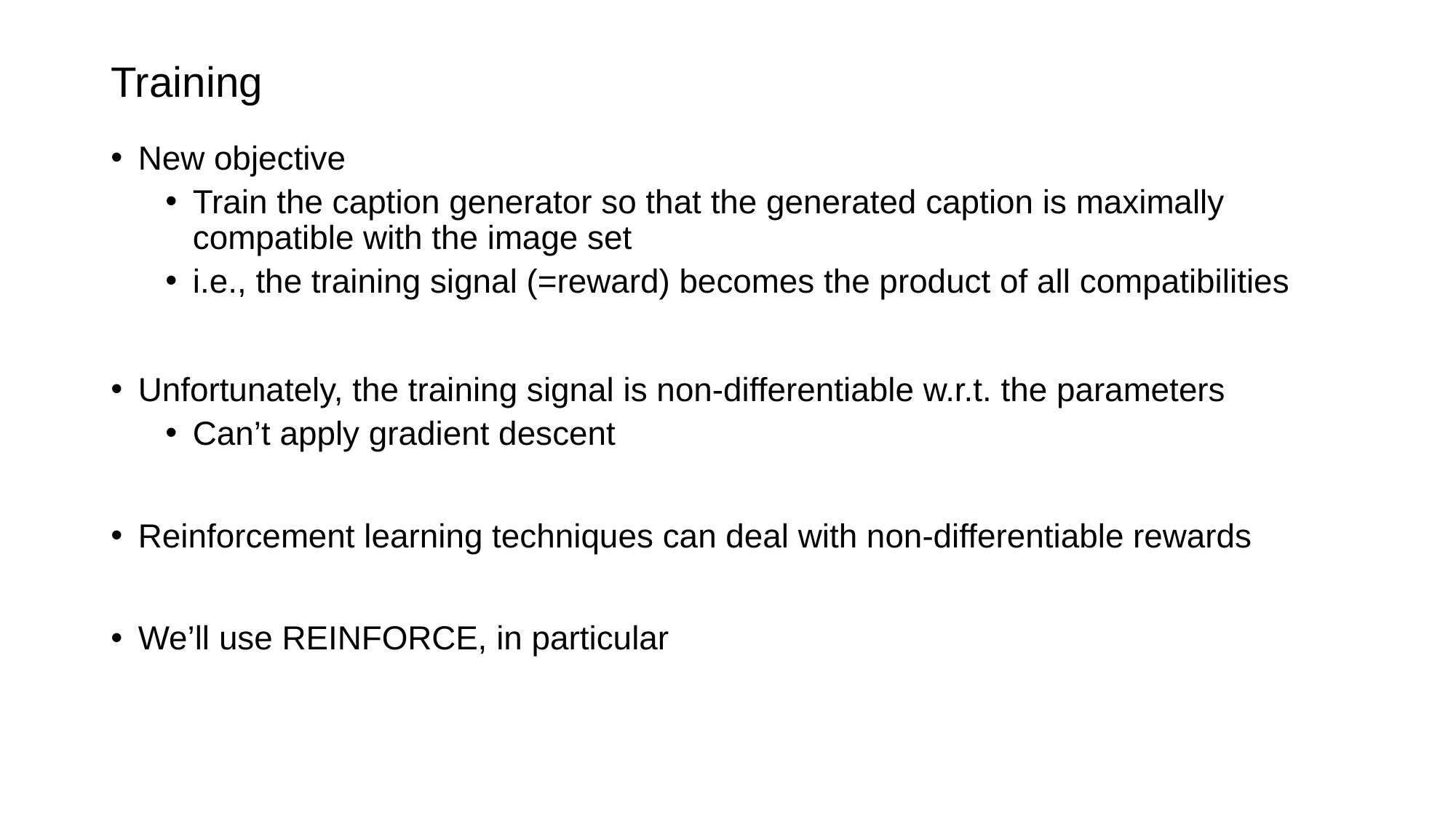

# Training
New objective
Train the caption generator so that the generated caption is maximally compatible with the image set
i.e., the training signal (=reward) becomes the product of all compatibilities

Unfortunately, the training signal is non-differentiable w.r.t. the parameters
Can’t apply gradient descent

Reinforcement learning techniques can deal with non-differentiable rewards

We’ll use REINFORCE, in particular